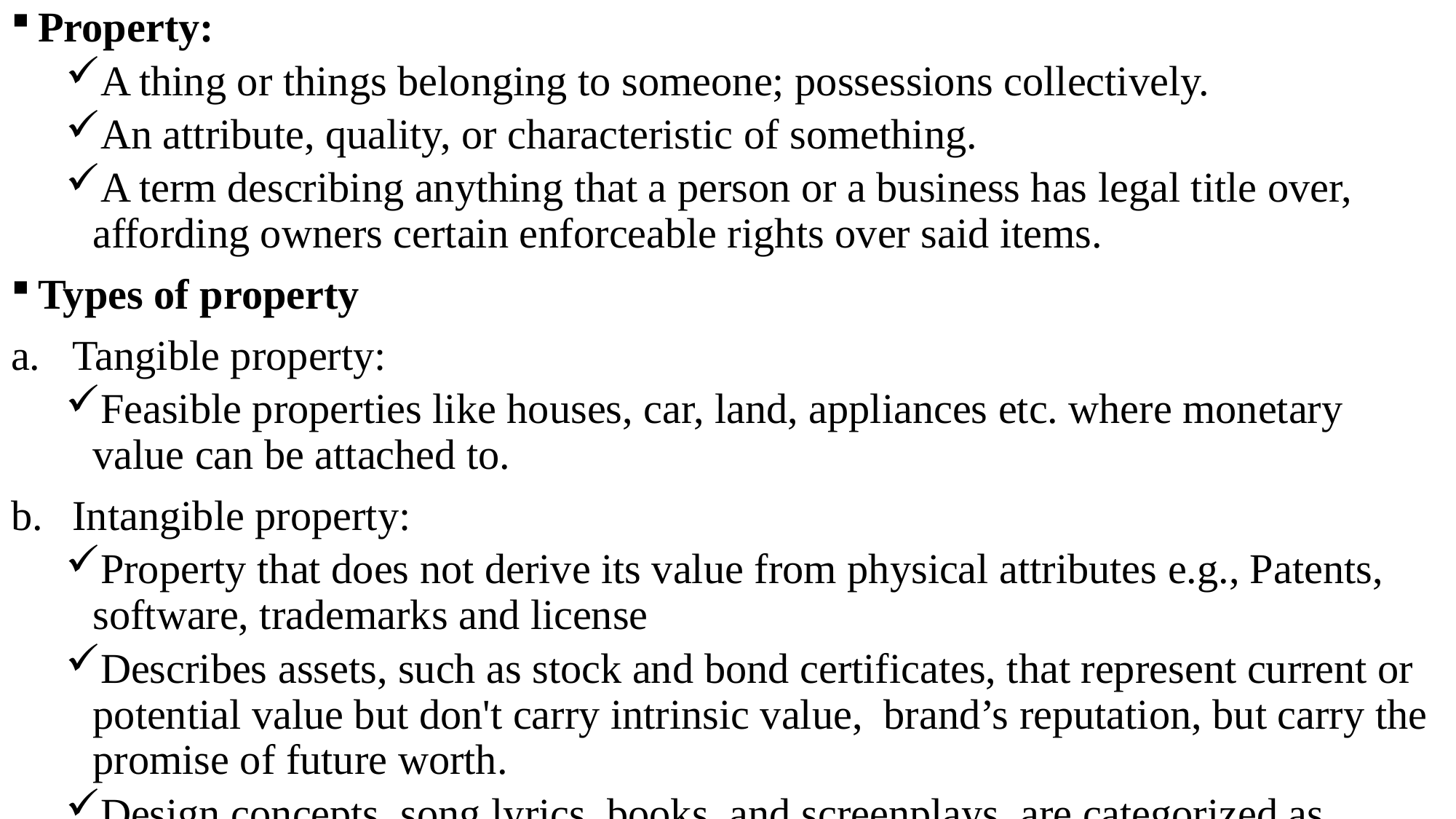

Property:
A thing or things belonging to someone; possessions collectively.
An attribute, quality, or characteristic of something.
A term describing anything that a person or a business has legal title over, affording owners certain enforceable rights over said items.
Types of property
Tangible property:
Feasible properties like houses, car, land, appliances etc. where monetary value can be attached to.
Intangible property:
Property that does not derive its value from physical attributes e.g., Patents, software, trademarks and license
Describes assets, such as stock and bond certificates, that represent current or potential value but don't carry intrinsic value,  brand’s reputation, but carry the promise of future worth.
Design concepts, song lyrics, books, and screenplays, are categorized as intellectual properties.